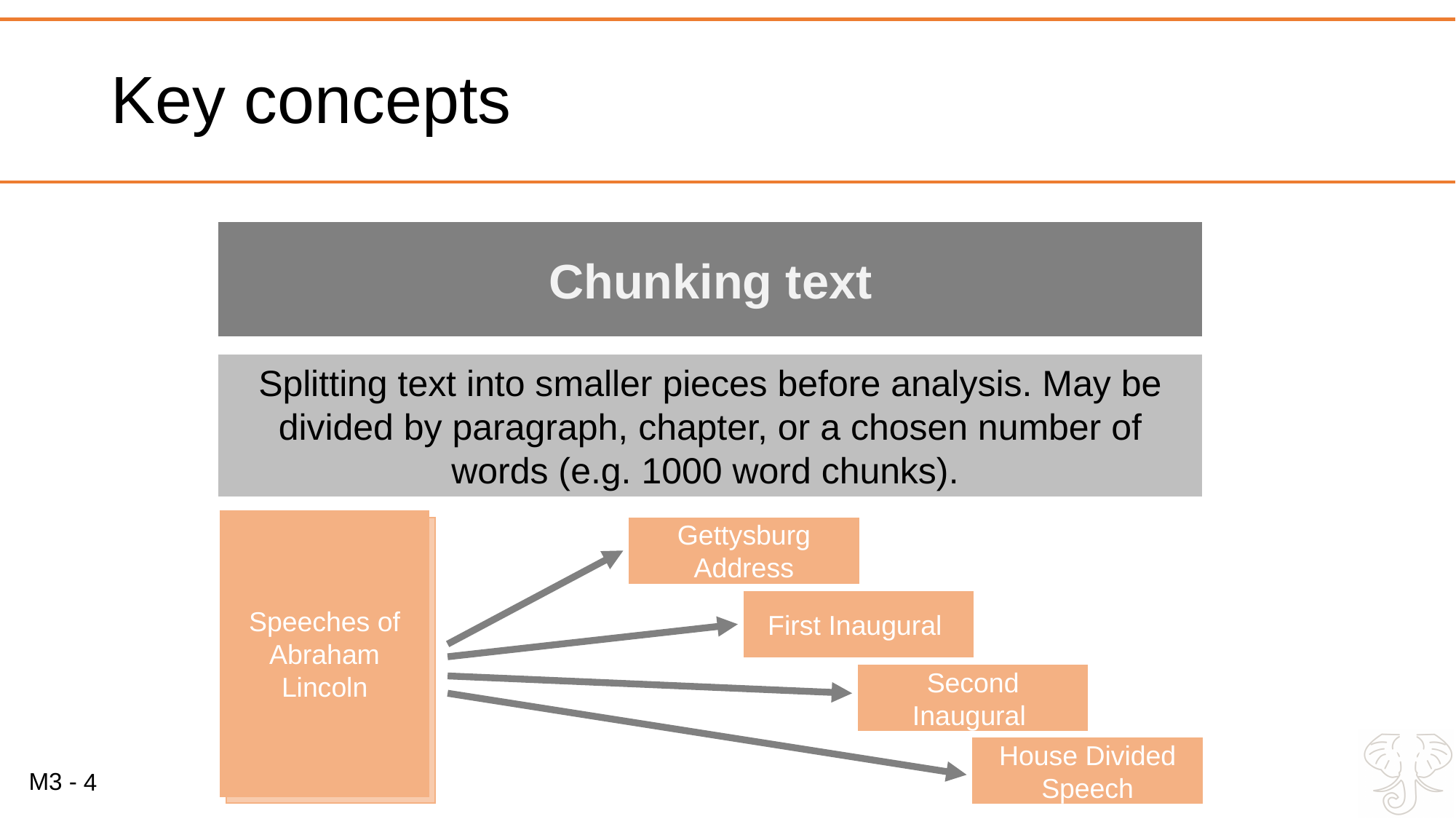

# Key concepts
Chunking text
Splitting text into smaller pieces before analysis. May be divided by paragraph, chapter, or a chosen number of words (e.g. 1000 word chunks).
Speeches of Abraham Lincoln

Gettysburg Address
First Inaugural
Second Inaugural
House Divided Speech
4